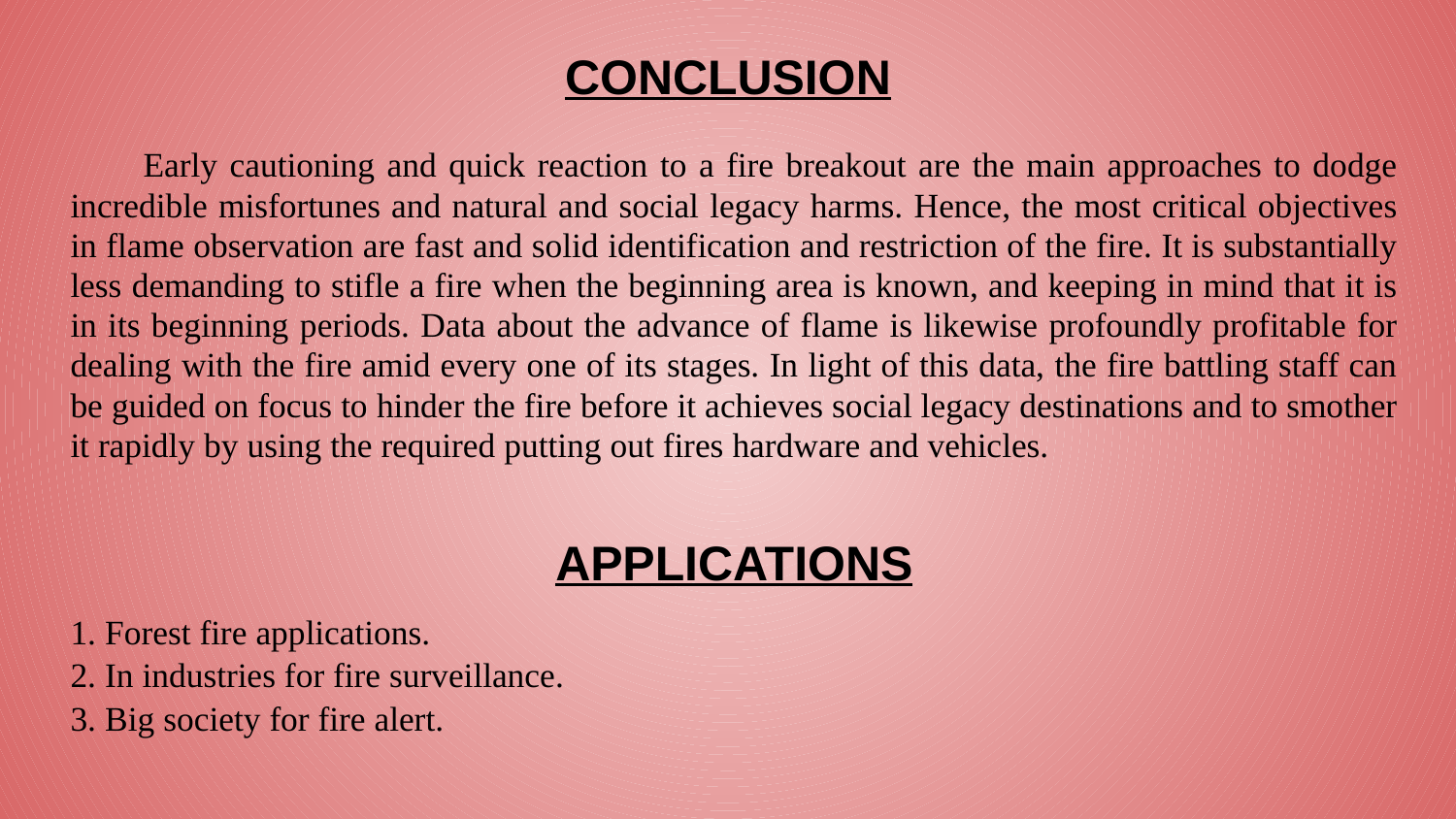

# CONCLUSION
Early cautioning and quick reaction to a fire breakout are the main approaches to dodge incredible misfortunes and natural and social legacy harms. Hence, the most critical objectives in flame observation are fast and solid identification and restriction of the fire. It is substantially less demanding to stifle a fire when the beginning area is known, and keeping in mind that it is in its beginning periods. Data about the advance of flame is likewise profoundly profitable for dealing with the fire amid every one of its stages. In light of this data, the fire battling staff can be guided on focus to hinder the fire before it achieves social legacy destinations and to smother it rapidly by using the required putting out fires hardware and vehicles.

APPLICATIONS
1. Forest fire applications.
2. In industries for fire surveillance.
3. Big society for fire alert.